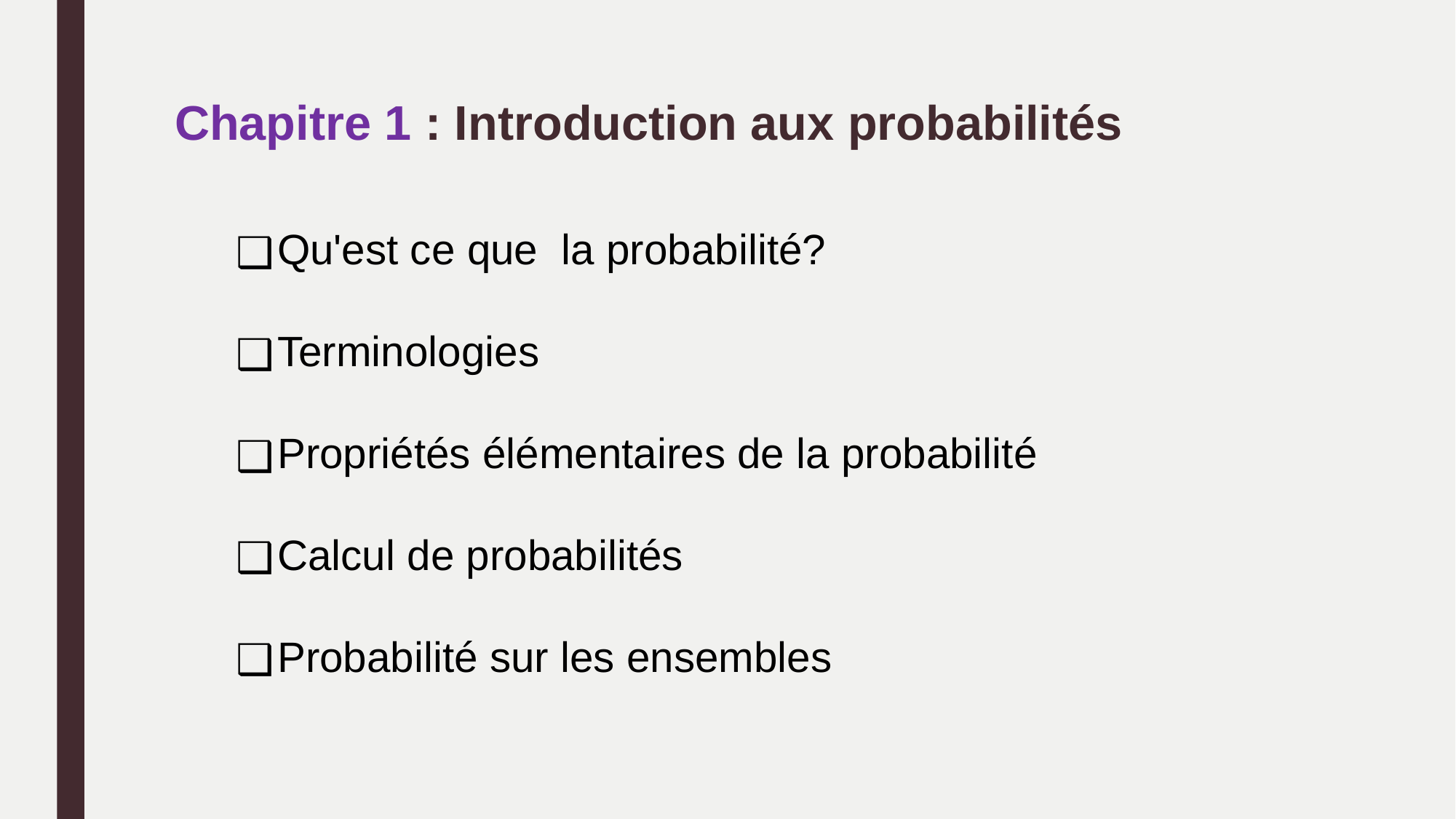

# Chapitre 1 : Introduction aux probabilités

Qu'est ce que  la probabilité?

Terminologies

Propriétés élémentaires de la probabilité

Calcul de probabilités

Probabilité sur les ensembles